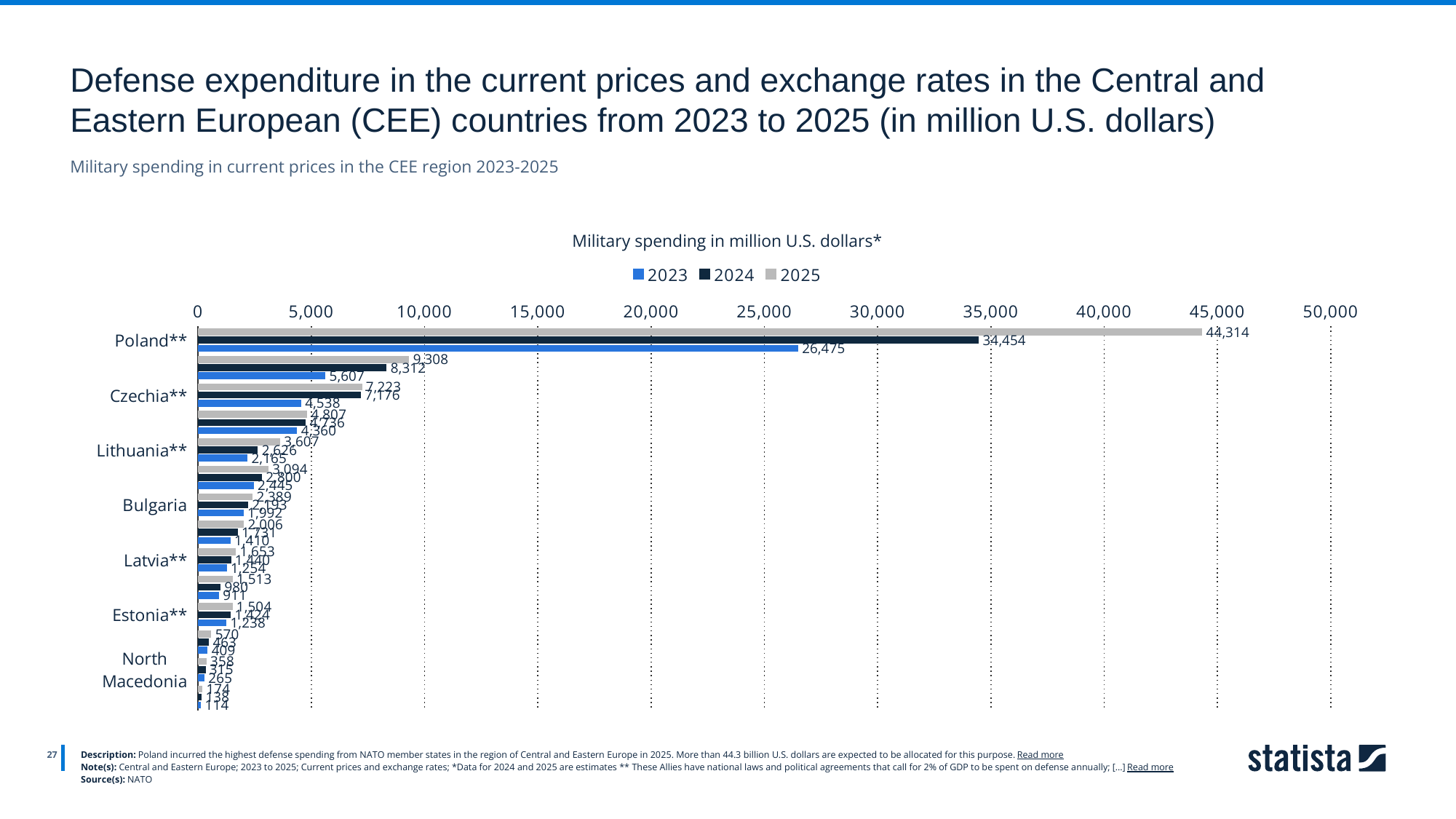

Defense expenditure in the current prices and exchange rates in the Central and Eastern European (CEE) countries from 2023 to 2025 (in million U.S. dollars)
Military spending in current prices in the CEE region 2023-2025
Military spending in million U.S. dollars*

### Chart

| Category | 2025 | 2024 | 2023 |
|---|---|---|---|
| Poland** | 44314.0 | 34454.0 | 26475.0 |
| Romania** | 9308.0 | 8312.0 | 5607.0 |
| Czechia** | 7223.0 | 7176.0 | 4538.0 |
| Hungary | 4807.0 | 4736.0 | 4360.0 |
| Lithuania** | 3607.0 | 2626.0 | 2165.0 |
| Slovakia | 3094.0 | 2800.0 | 2445.0 |
| Bulgaria | 2389.0 | 2193.0 | 1992.0 |
| Croatia | 2006.0 | 1731.0 | 1410.0 |
| Latvia** | 1653.0 | 1440.0 | 1254.0 |
| Slovenia | 1513.0 | 980.0 | 911.0 |
| Estonia** | 1504.0 | 1424.0 | 1238.0 |
| Albania | 570.0 | 463.0 | 409.0 |
| North Macedonia | 358.0 | 315.0 | 265.0 |
| Montenegro | 174.0 | 138.0 | 114.0 |
27
Description: Poland incurred the highest defense spending from NATO member states in the region of Central and Eastern Europe in 2025. More than 44.3 billion U.S. dollars are expected to be allocated for this purpose. Read more
Note(s): Central and Eastern Europe; 2023 to 2025; Current prices and exchange rates; *Data for 2024 and 2025 are estimates ** These Allies have national laws and political agreements that call for 2% of GDP to be spent on defense annually; [...] Read more
Source(s): NATO